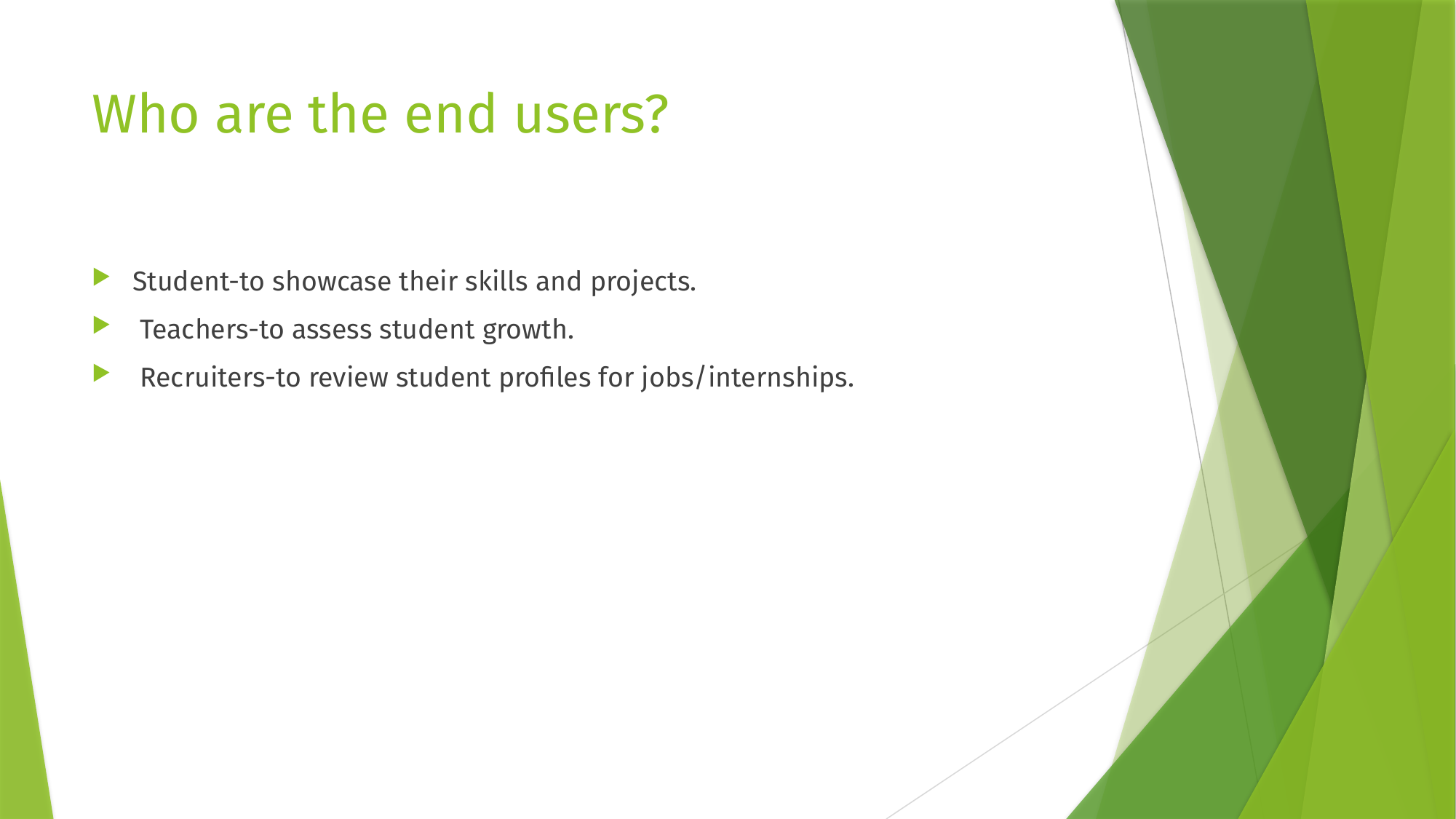

# Who are the end users?
Student-to showcase their skills and projects.
 Teachers-to assess student growth.
 Recruiters-to review student profiles for jobs/internships.